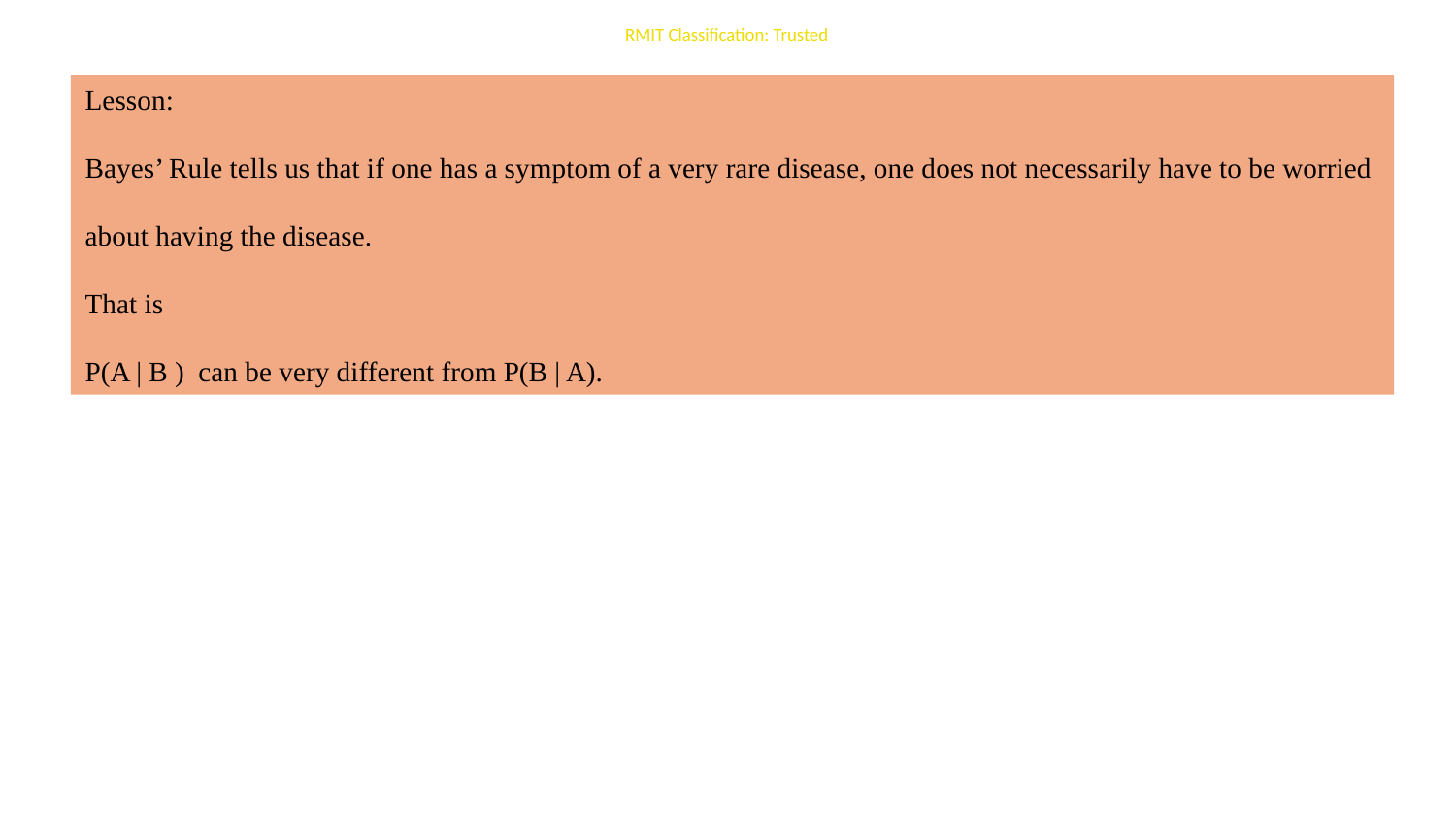

Lesson:

Bayes’ Rule tells us that if one has a symptom of a very rare disease, one does not necessarily have to be worried

about having the disease.

That is

P(A | B )  can be very different from P(B | A).